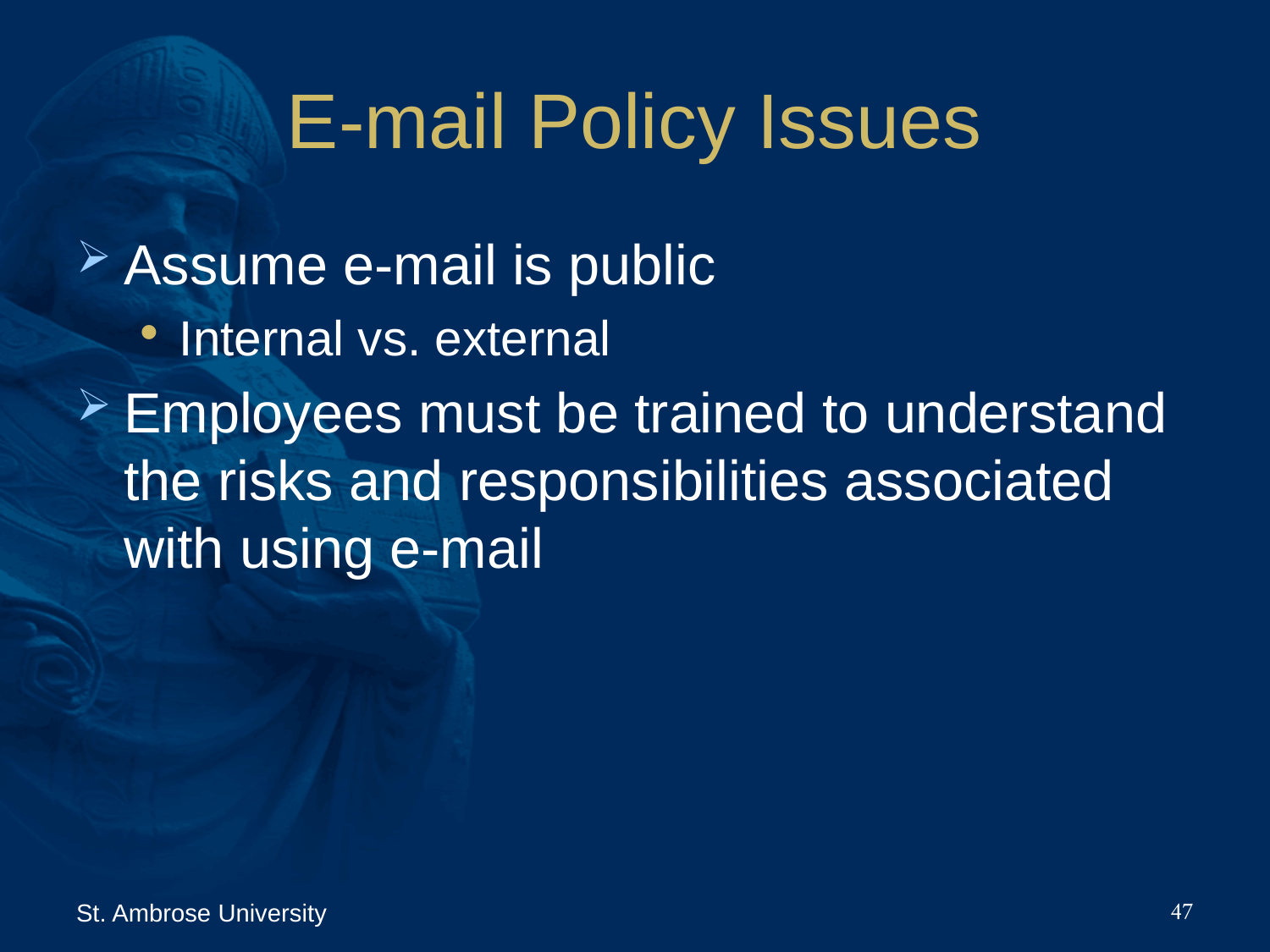

# E-mail Policy Issues
Assume e-mail is public
Internal vs. external
Employees must be trained to understand the risks and responsibilities associated with using e-mail
47
St. Ambrose University